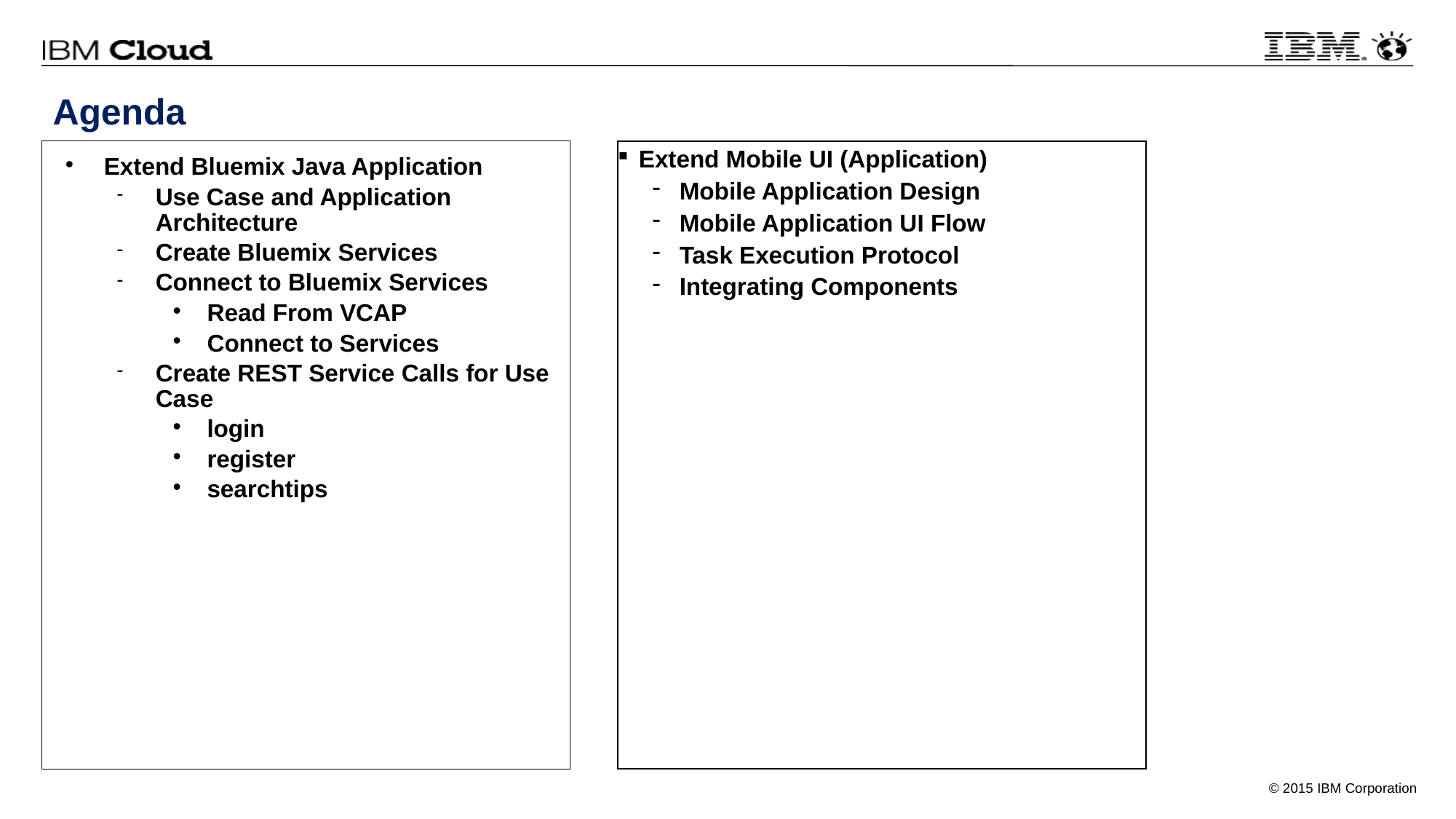

# Agenda
Extend Bluemix Java Application
Use Case and Application Architecture
Create Bluemix Services
Connect to Bluemix Services
Read From VCAP
Connect to Services
Create REST Service Calls for Use Case
login
register
searchtips
Extend Mobile UI (Application)
Mobile Application Design
Mobile Application UI Flow
Task Execution Protocol
Integrating Components